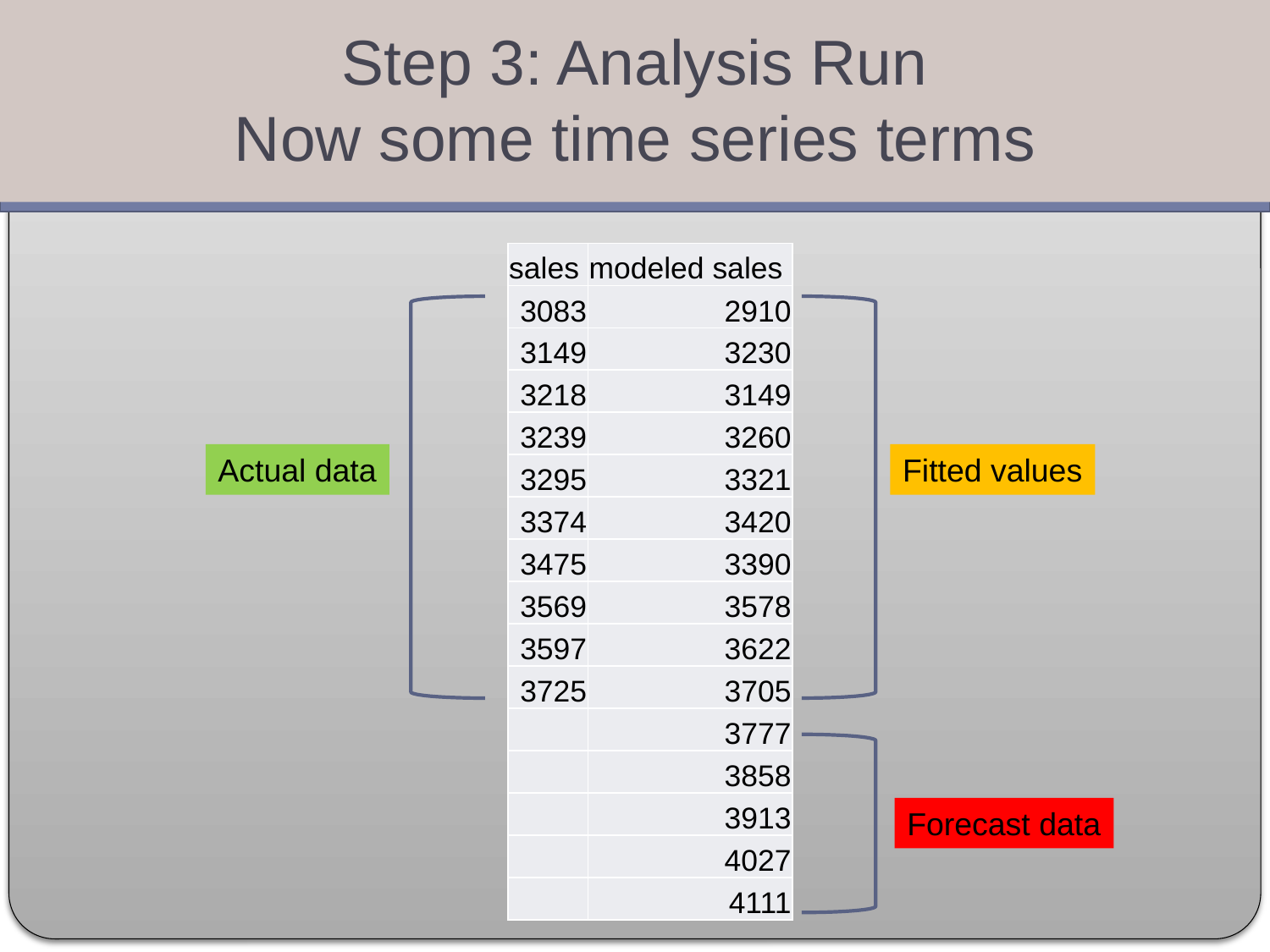

Step 3: Analysis Run
Now some time series terms
#

| sales | modeled sales |
| --- | --- |
| 3083 | 2910 |
| 3149 | 3230 |
| 3218 | 3149 |
| 3239 | 3260 |
| 3295 | 3321 |
| 3374 | 3420 |
| 3475 | 3390 |
| 3569 | 3578 |
| 3597 | 3622 |
| 3725 | 3705 |
|  | 3777 |
|  | 3858 |
|  | 3913 |
|  | 4027 |
|  | 4111 |

Actual data
Fitted values

Forecast data